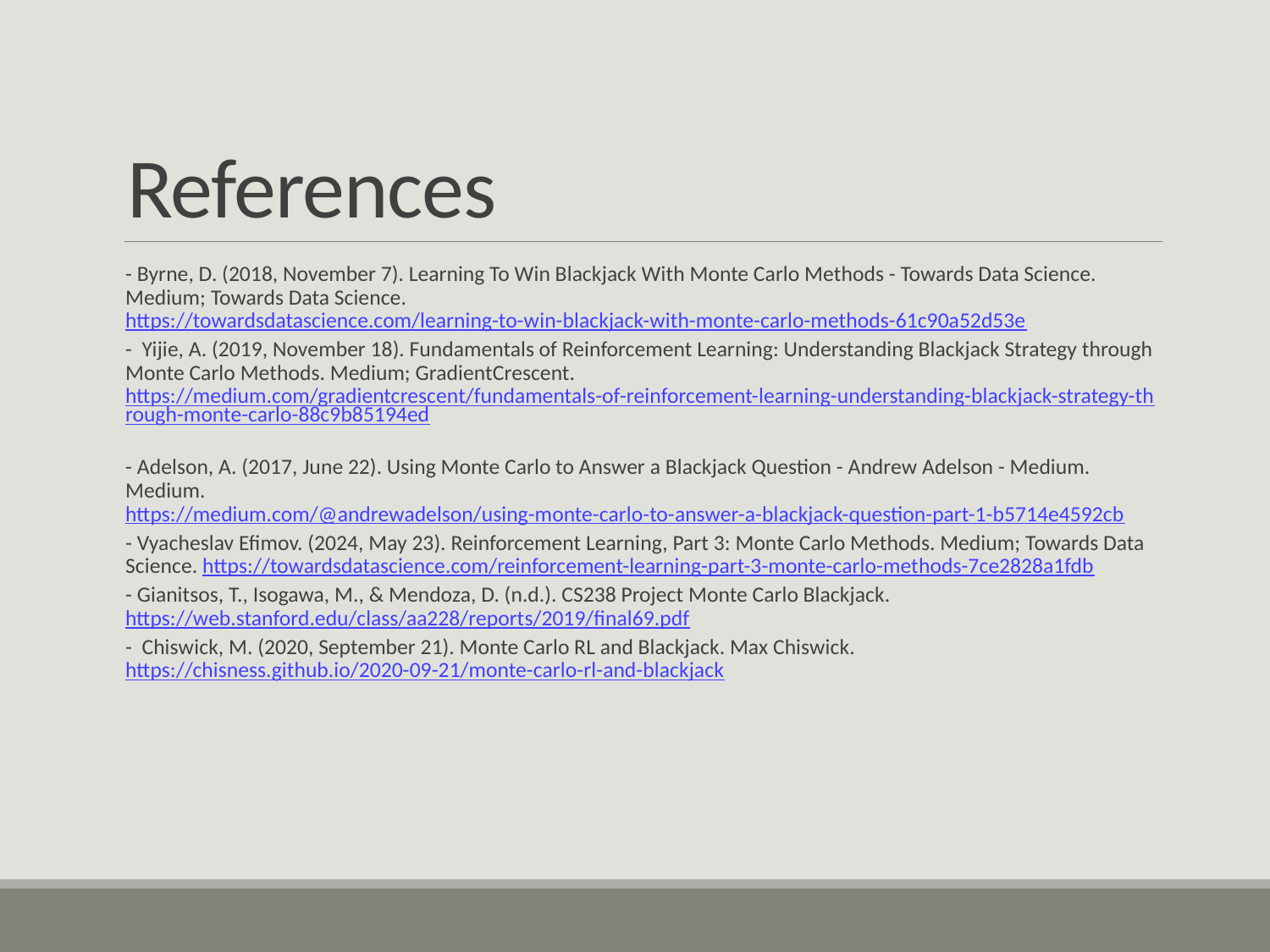

# References
- Byrne, D. (2018, November 7). Learning To Win Blackjack With Monte Carlo Methods - Towards Data Science. Medium; Towards Data Science. https://towardsdatascience.com/learning-to-win-blackjack-with-monte-carlo-methods-61c90a52d53e
-  Yijie, A. (2019, November 18). Fundamentals of Reinforcement Learning: Understanding Blackjack Strategy through Monte Carlo Methods. Medium; GradientCrescent. https://medium.com/gradientcrescent/fundamentals-of-reinforcement-learning-understanding-blackjack-strategy-through-monte-carlo-88c9b85194ed
- Adelson, A. (2017, June 22). Using Monte Carlo to Answer a Blackjack Question - Andrew Adelson - Medium. Medium. https://medium.com/@andrewadelson/using-monte-carlo-to-answer-a-blackjack-question-part-1-b5714e4592cb
- Vyacheslav Efimov. (2024, May 23). Reinforcement Learning, Part 3: Monte Carlo Methods. Medium; Towards Data Science. https://towardsdatascience.com/reinforcement-learning-part-3-monte-carlo-methods-7ce2828a1fdb
- Gianitsos, T., Isogawa, M., & Mendoza, D. (n.d.). CS238 Project Monte Carlo Blackjack. https://web.stanford.edu/class/aa228/reports/2019/final69.pdf
-  Chiswick, M. (2020, September 21). Monte Carlo RL and Blackjack. Max Chiswick. https://chisness.github.io/2020-09-21/monte-carlo-rl-and-blackjack

‌
‌

‌

‌

‌

‌